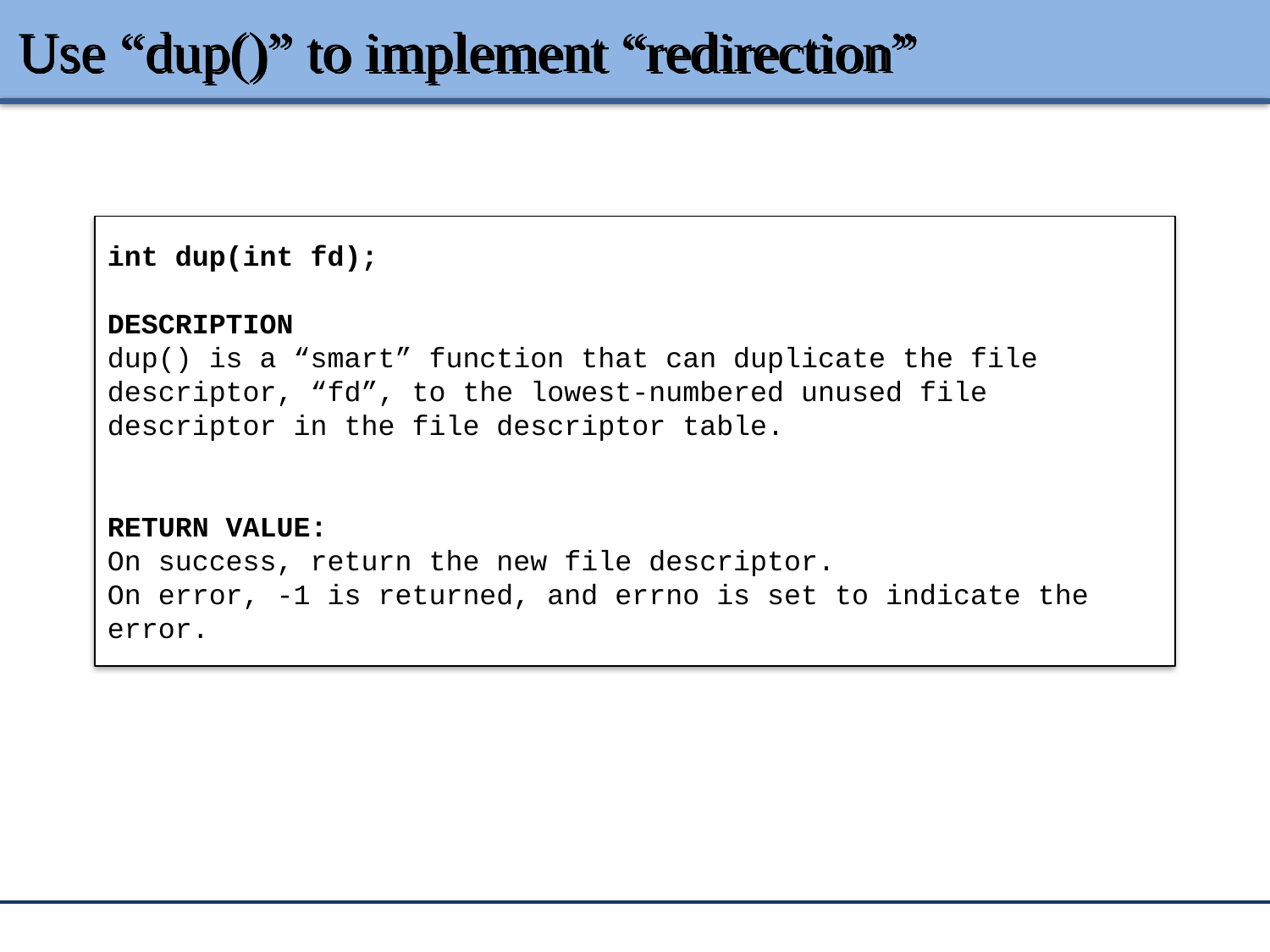

# Use “dup()” to implement “redirection”

int dup(int fd);

DESCRIPTION
dup() is a “smart” function that can duplicate the file descriptor, “fd”, to the lowest-numbered unused file descriptor in the file descriptor table.

RETURN VALUE:
On success, return the new file descriptor.
On error, -1 is returned, and errno is set to indicate the error.